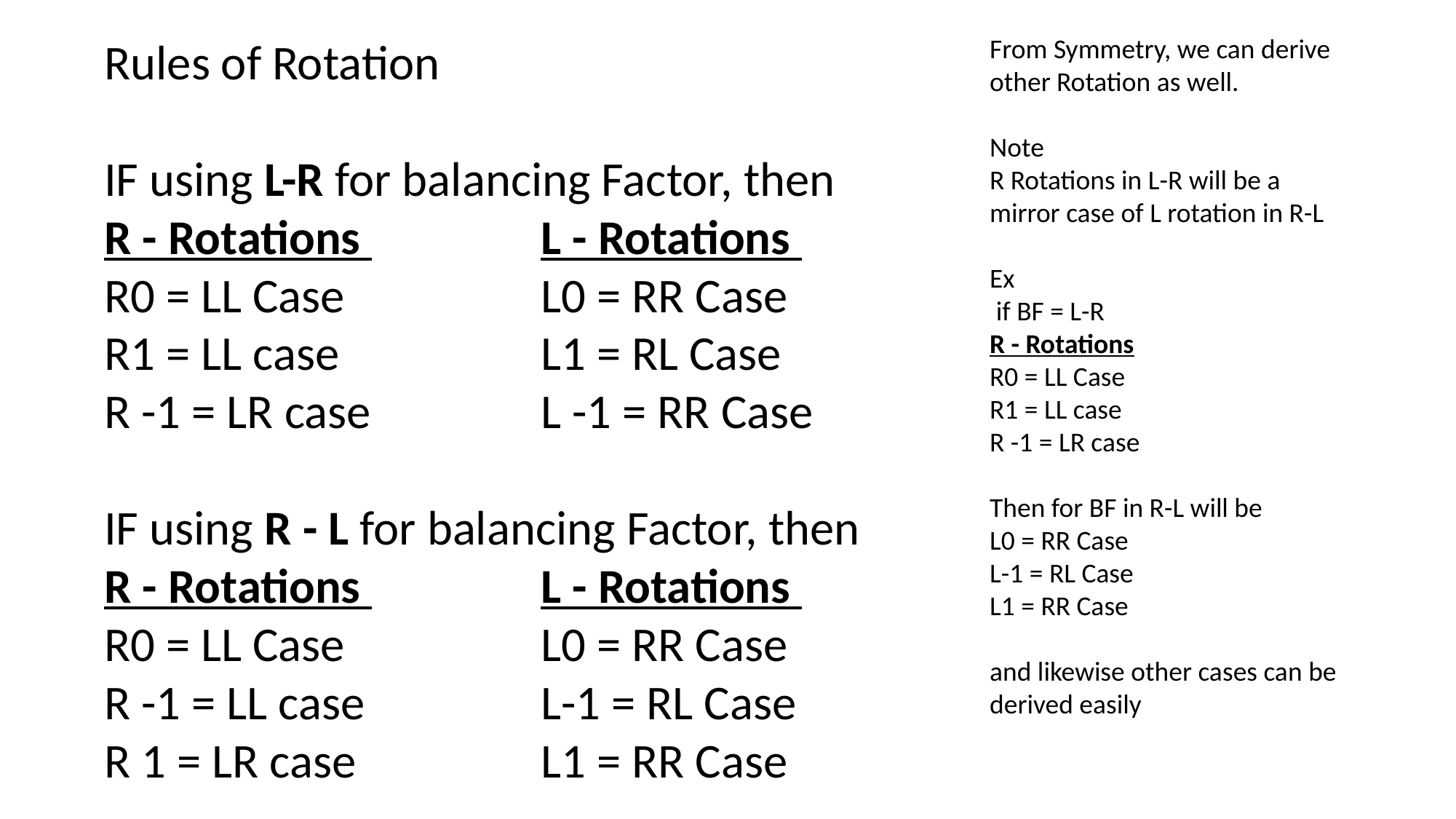

Rules of Rotation

IF using L-R for balancing Factor, then
R - Rotations 		L - Rotations
R0 = LL Case 		L0 = RR Case
R1 = LL case 		L1 = RL Case
R -1 = LR case 		L -1 = RR Case

IF using R - L for balancing Factor, then
R - Rotations 		L - Rotations
R0 = LL Case 		L0 = RR Case
R -1 = LL case 		L-1 = RL Case
R 1 = LR case 		L1 = RR Case
From Symmetry, we can derive other Rotation as well.

Note
R Rotations in L-R will be a mirror case of L rotation in R-L

Ex
 if BF = L-R
R - Rotations
R0 = LL Case
R1 = LL case
R -1 = LR case

Then for BF in R-L will be
L0 = RR Case
L-1 = RL Case
L1 = RR Case

and likewise other cases can be derived easily